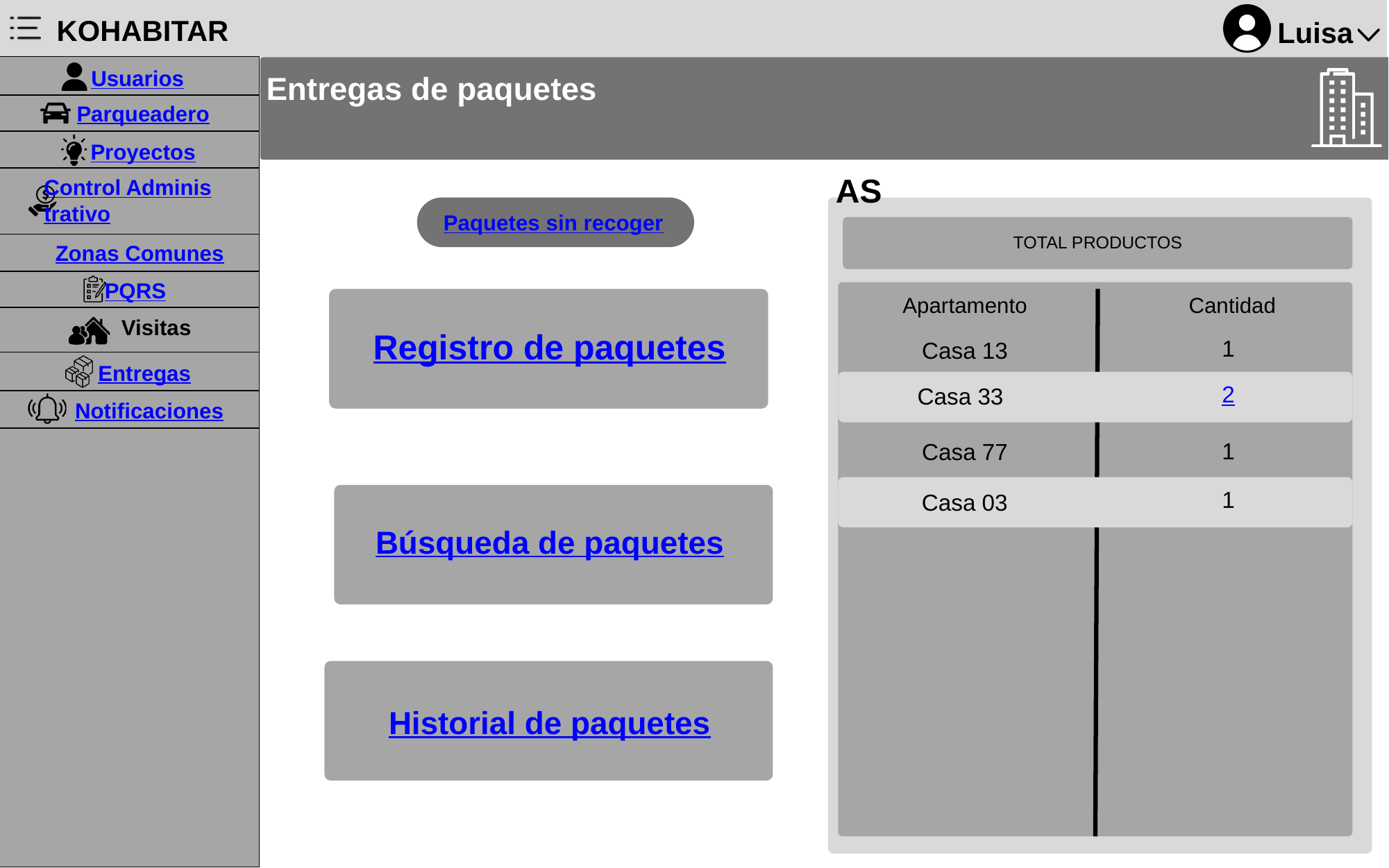

KOHABITAR
Luisa

Usuarios
Entregas de paquetes

Parqueadero

ENTREGAS

Proyectos

Control Administrativo

Paquetes sin recoger

TOTAL PRODUCTOS

Zonas Comunes

PQRS

Apartamento
Cantidad

         Visitas

Registro de paquetes
1
Casa 13

Entregas

2
Casa 33

Notificaciones

1
Casa 77

1
Casa 03

Búsqueda de paquetes

Historial de paquetes